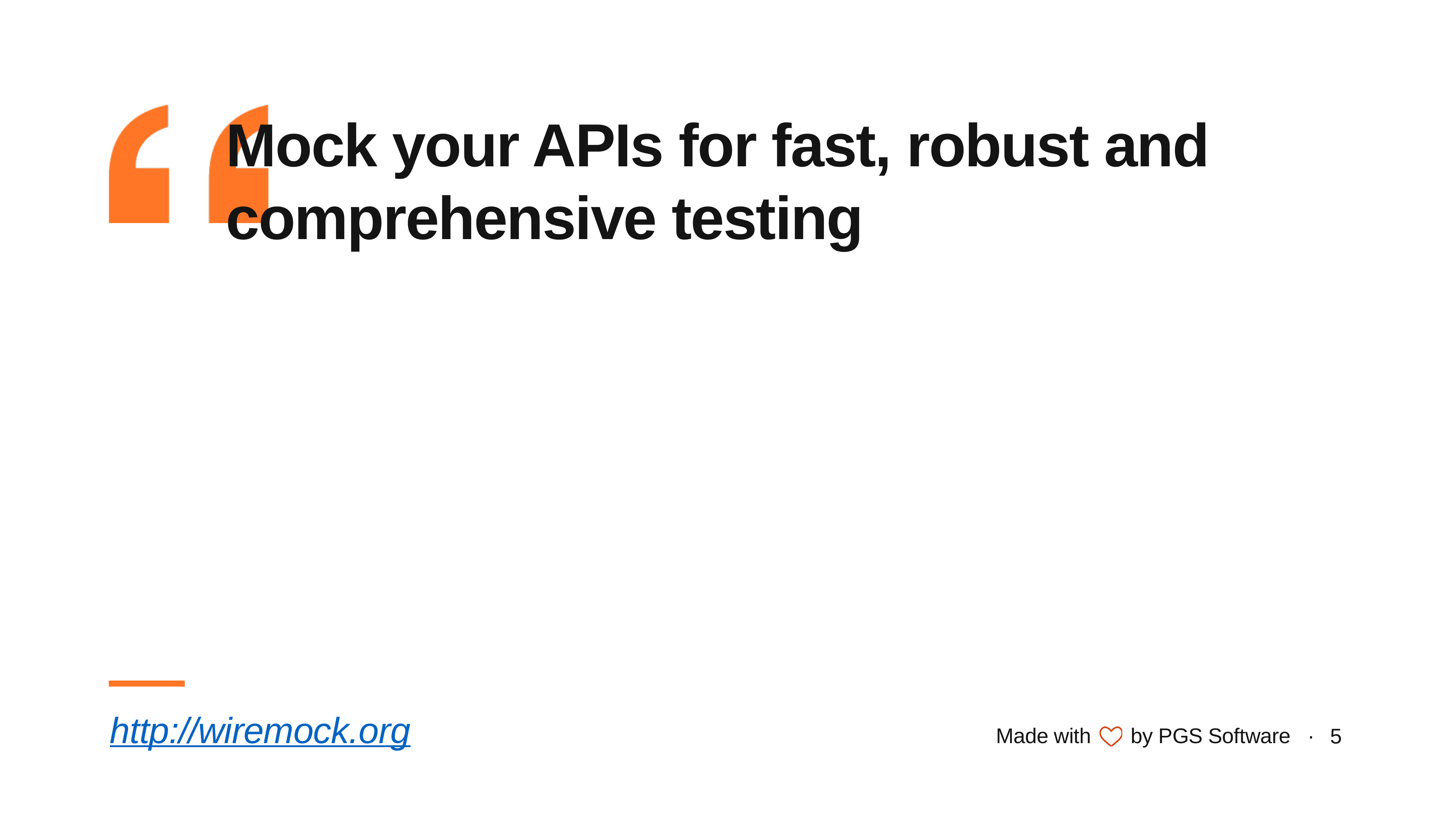

Mock your APIs for fast, robust and comprehensive testing
http://wiremock.org
5